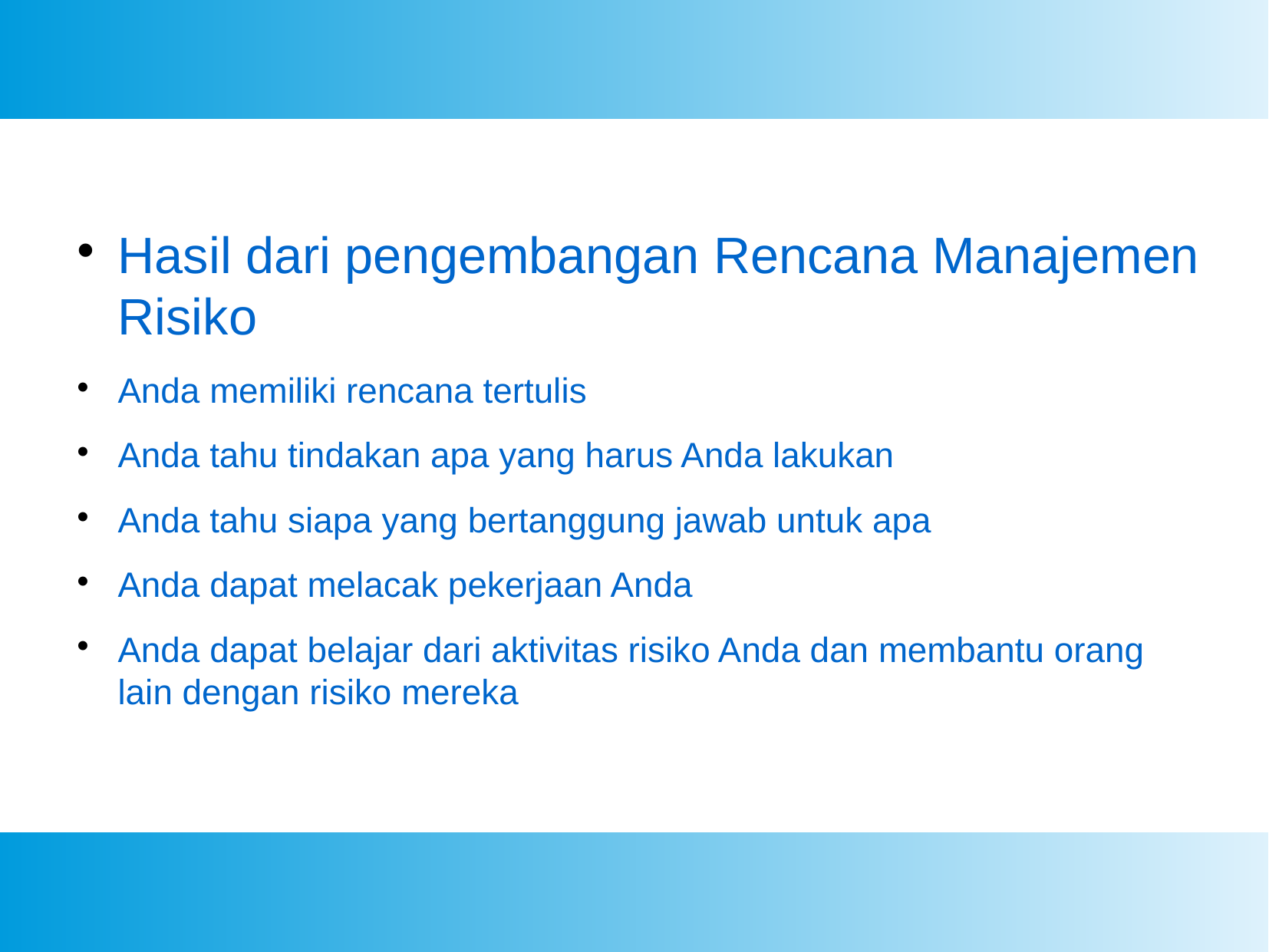

Hasil dari pengembangan Rencana Manajemen Risiko
Anda memiliki rencana tertulis
Anda tahu tindakan apa yang harus Anda lakukan
Anda tahu siapa yang bertanggung jawab untuk apa
Anda dapat melacak pekerjaan Anda
Anda dapat belajar dari aktivitas risiko Anda dan membantu orang lain dengan risiko mereka